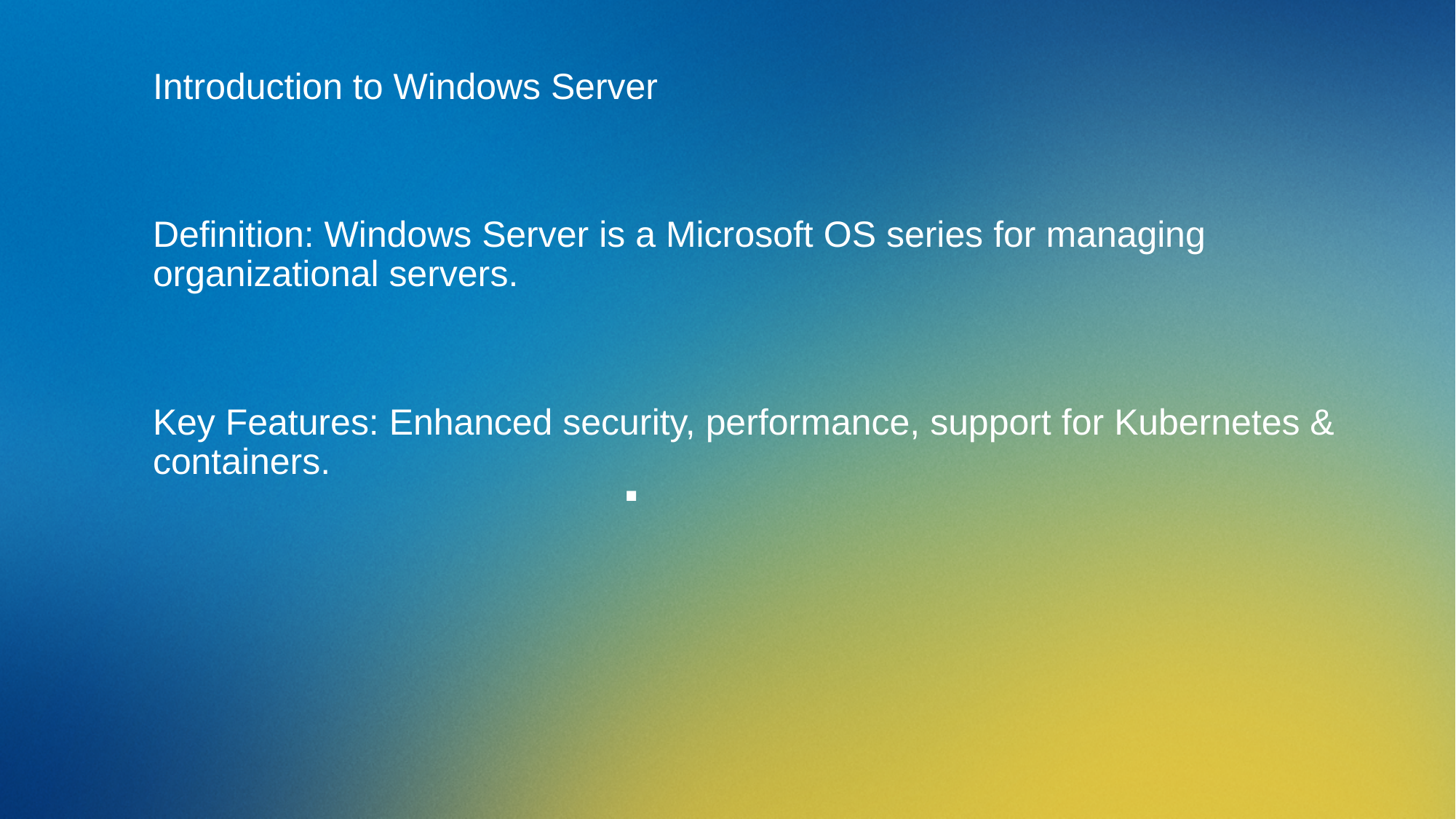

Introduction to Windows Server

Definition: Windows Server is a Microsoft OS series for managing organizational servers.

Key Features: Enhanced security, performance, support for Kubernetes & containers.

# .